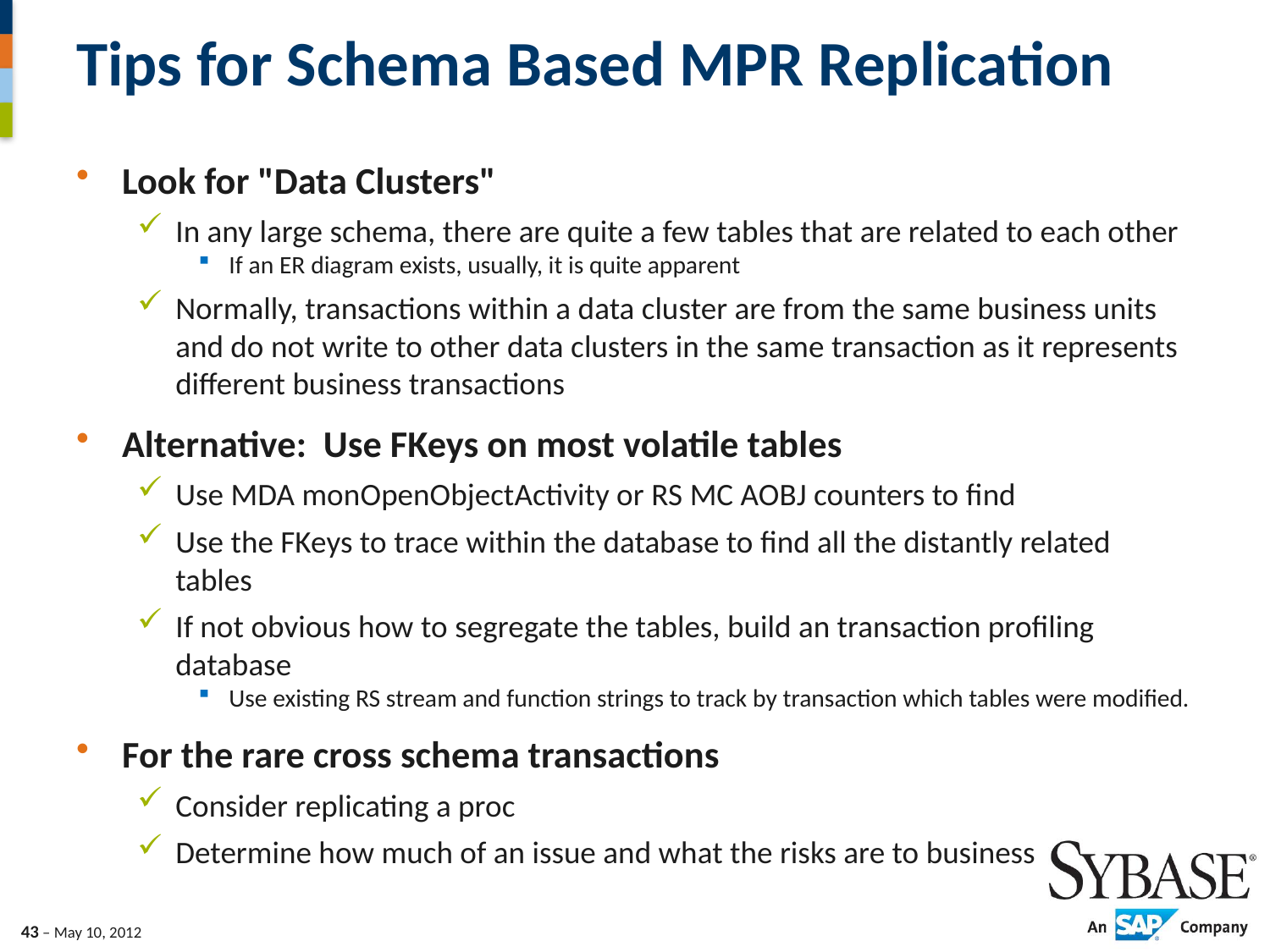

# Tips for Schema Based MPR Replication
Look for "Data Clusters"
In any large schema, there are quite a few tables that are related to each other
If an ER diagram exists, usually, it is quite apparent
Normally, transactions within a data cluster are from the same business units and do not write to other data clusters in the same transaction as it represents different business transactions
Alternative:  Use FKeys on most volatile tables
Use MDA monOpenObjectActivity or RS MC AOBJ counters to find
Use the FKeys to trace within the database to find all the distantly related tables
If not obvious how to segregate the tables, build an transaction profiling database
Use existing RS stream and function strings to track by transaction which tables were modified.
For the rare cross schema transactions
Consider replicating a proc
Determine how much of an issue and what the risks are to business